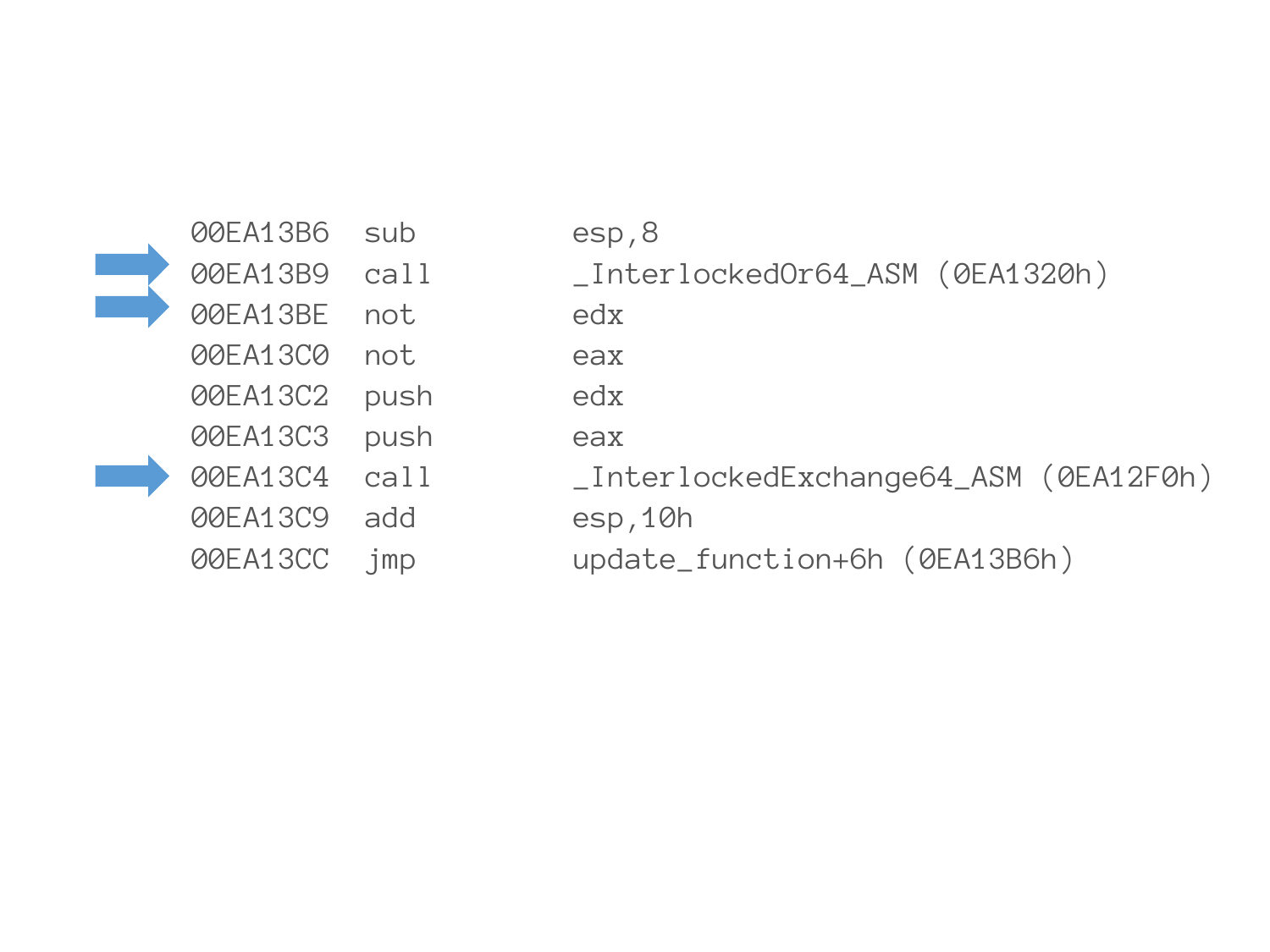

00EA13B6  sub         esp,8
00EA13B9  call        _InterlockedOr64_ASM (0EA1320h)
00EA13BE  not         edx
00EA13C0  not         eax
00EA13C2  push        edx
00EA13C3  push        eax
00EA13C4  call        _InterlockedExchange64_ASM (0EA12F0h)
00EA13C9  add         esp,10h
00EA13CC  jmp         update_function+6h (0EA13B6h)